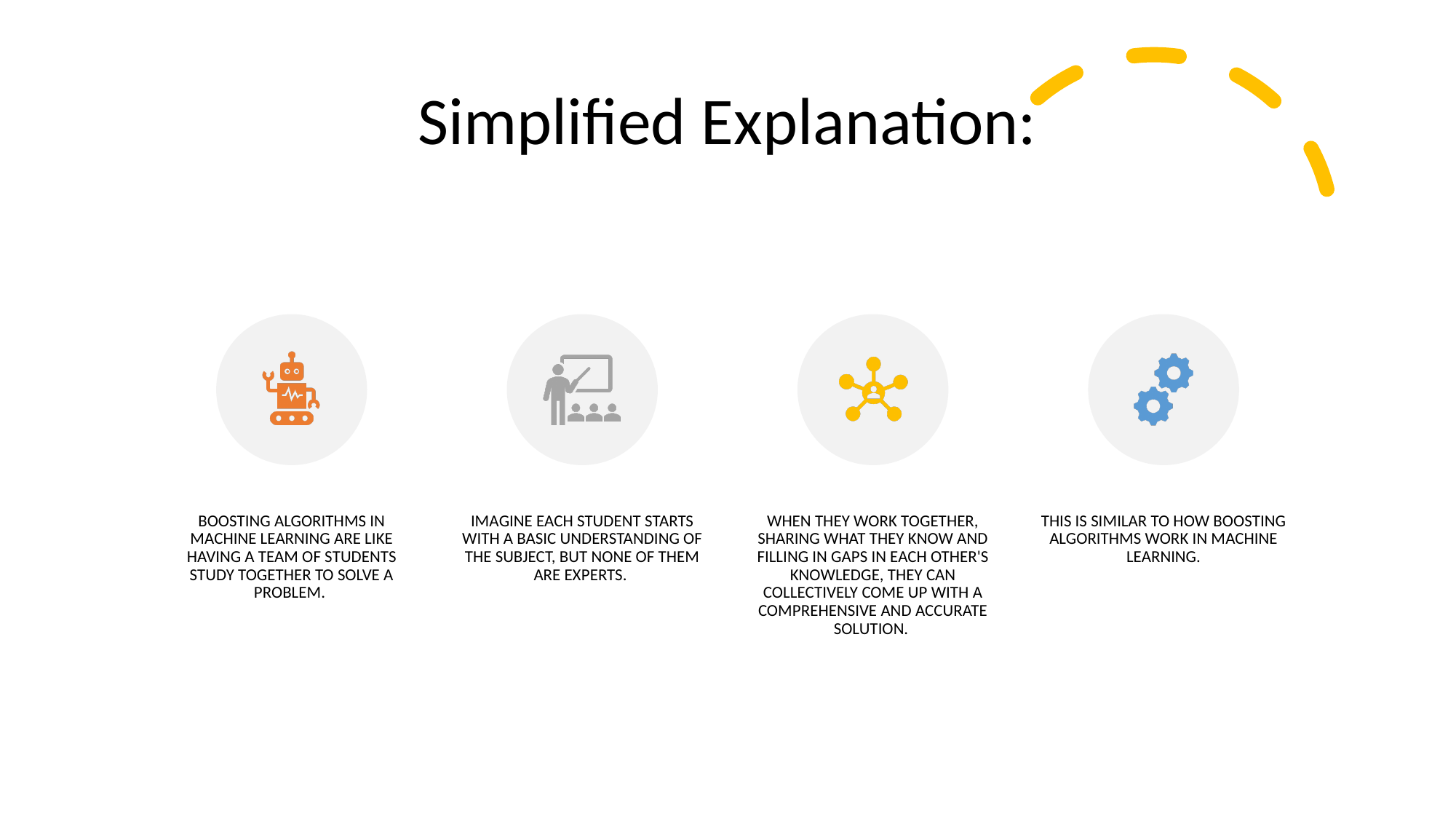

# Simplified Explanation:

Boosting algorithms in machine learning are like having a team of students study together to solve a problem.
Imagine each student starts with a basic understanding of the subject, but none of them are experts.
When they work together, sharing what they know and filling in gaps in each other's knowledge, they can collectively come up with a comprehensive and accurate solution.
This is similar to how boosting algorithms work in machine learning.